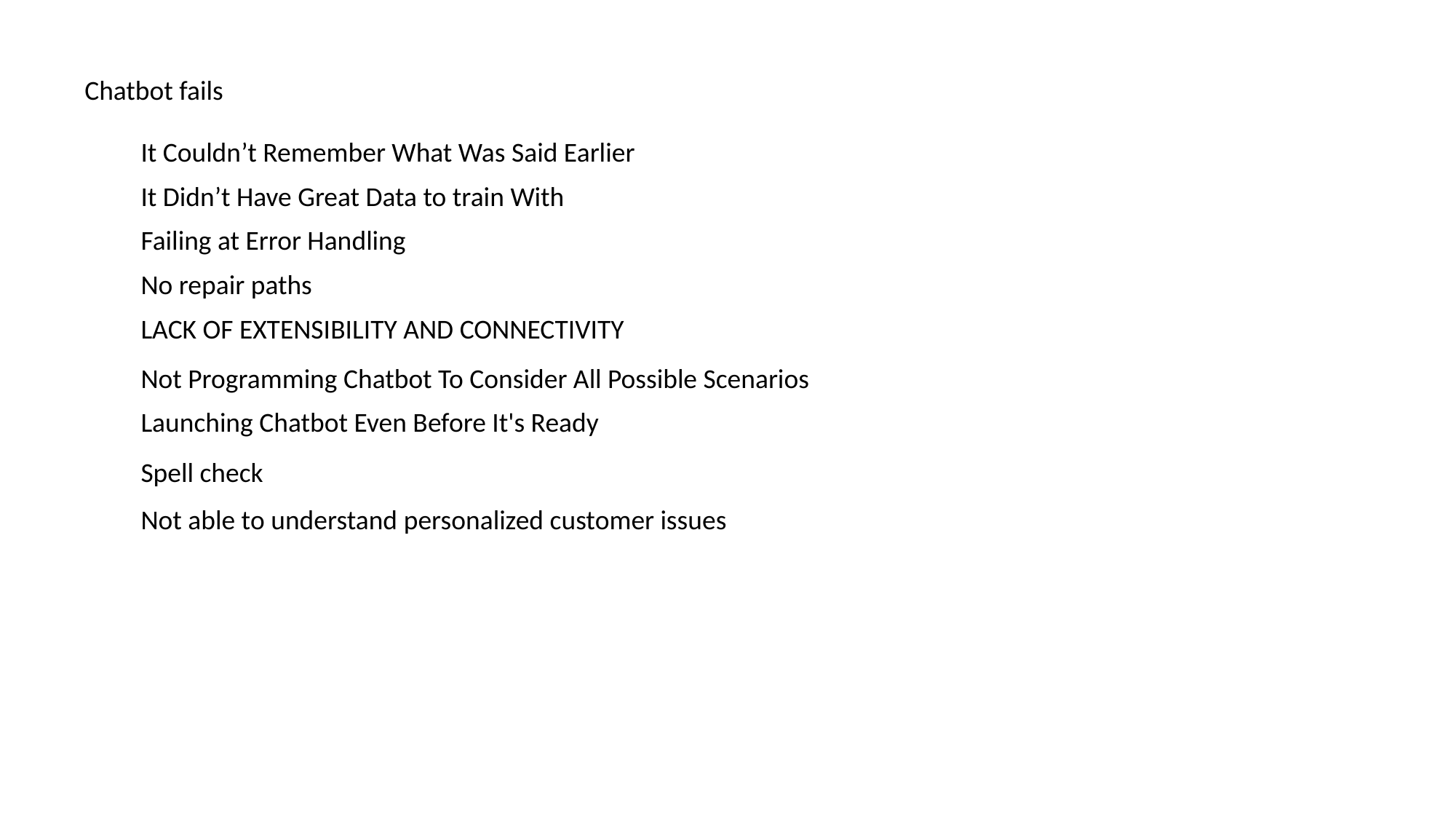

Chatbot fails
It Couldn’t Remember What Was Said Earlier
It Didn’t Have Great Data to train With
Failing at Error Handling
No repair paths
LACK OF EXTENSIBILITY AND CONNECTIVITY
Not Programming Chatbot To Consider All Possible Scenarios
Launching Chatbot Even Before It's Ready
Spell check
Not able to understand personalized customer issues